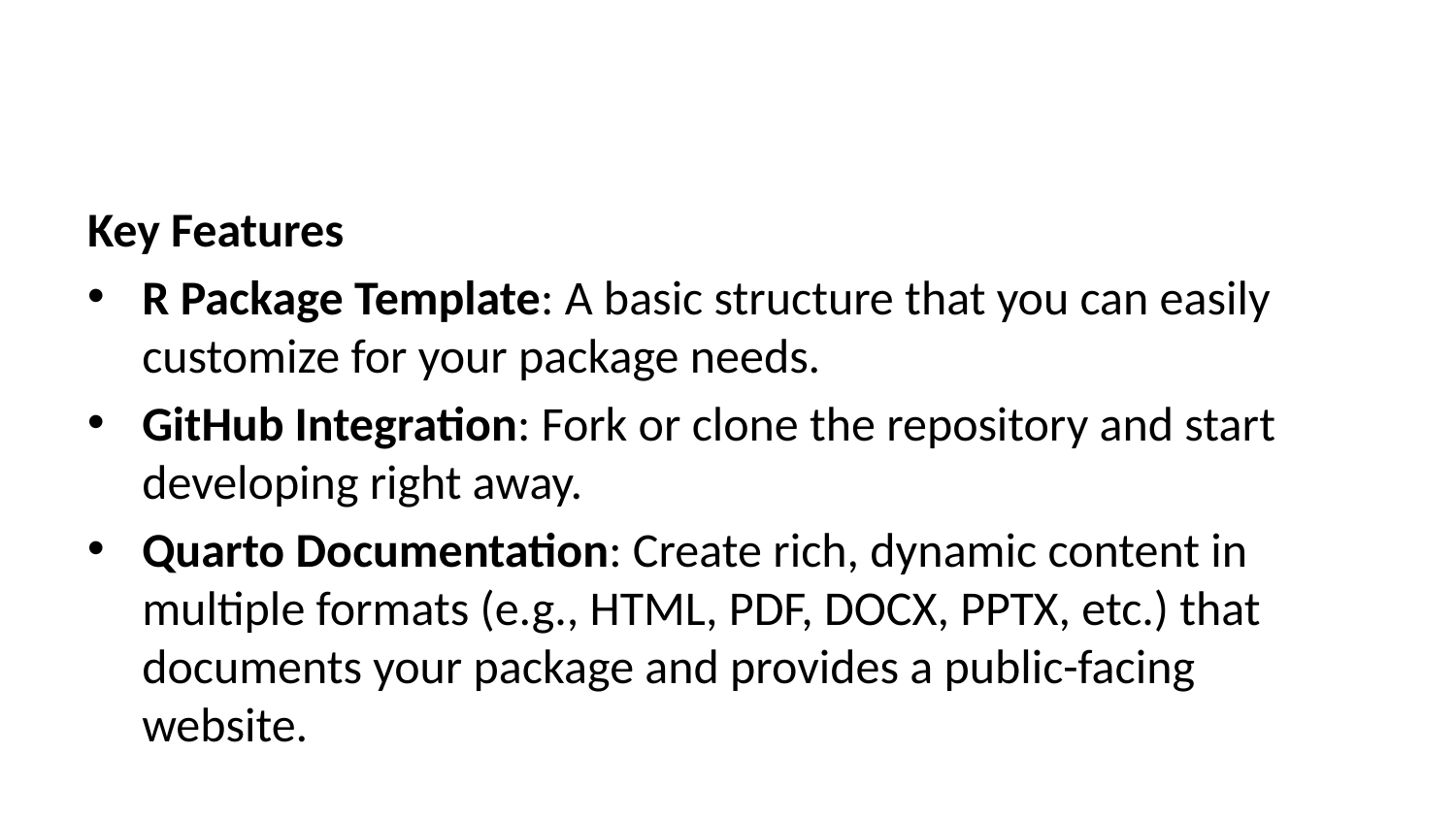

Key Features
R Package Template: A basic structure that you can easily customize for your package needs.
GitHub Integration: Fork or clone the repository and start developing right away.
Quarto Documentation: Create rich, dynamic content in multiple formats (e.g., HTML, PDF, DOCX, PPTX, etc.) that documents your package and provides a public-facing website.